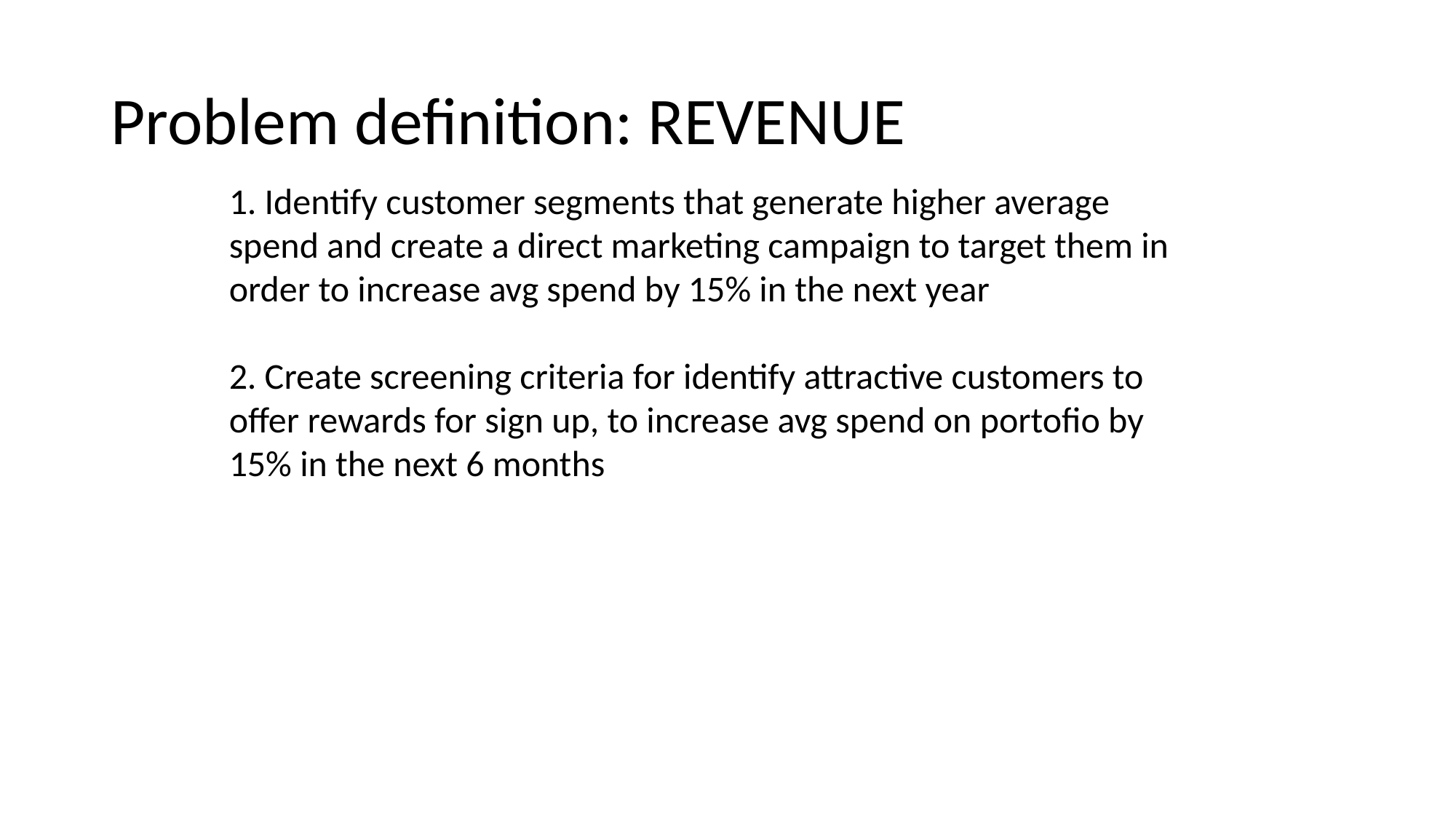

# Problem definition: REVENUE
1. Identify customer segments that generate higher average spend and create a direct marketing campaign to target them in order to increase avg spend by 15% in the next year

2. Create screening criteria for identify attractive customers to offer rewards for sign up, to increase avg spend on portofio by 15% in the next 6 months